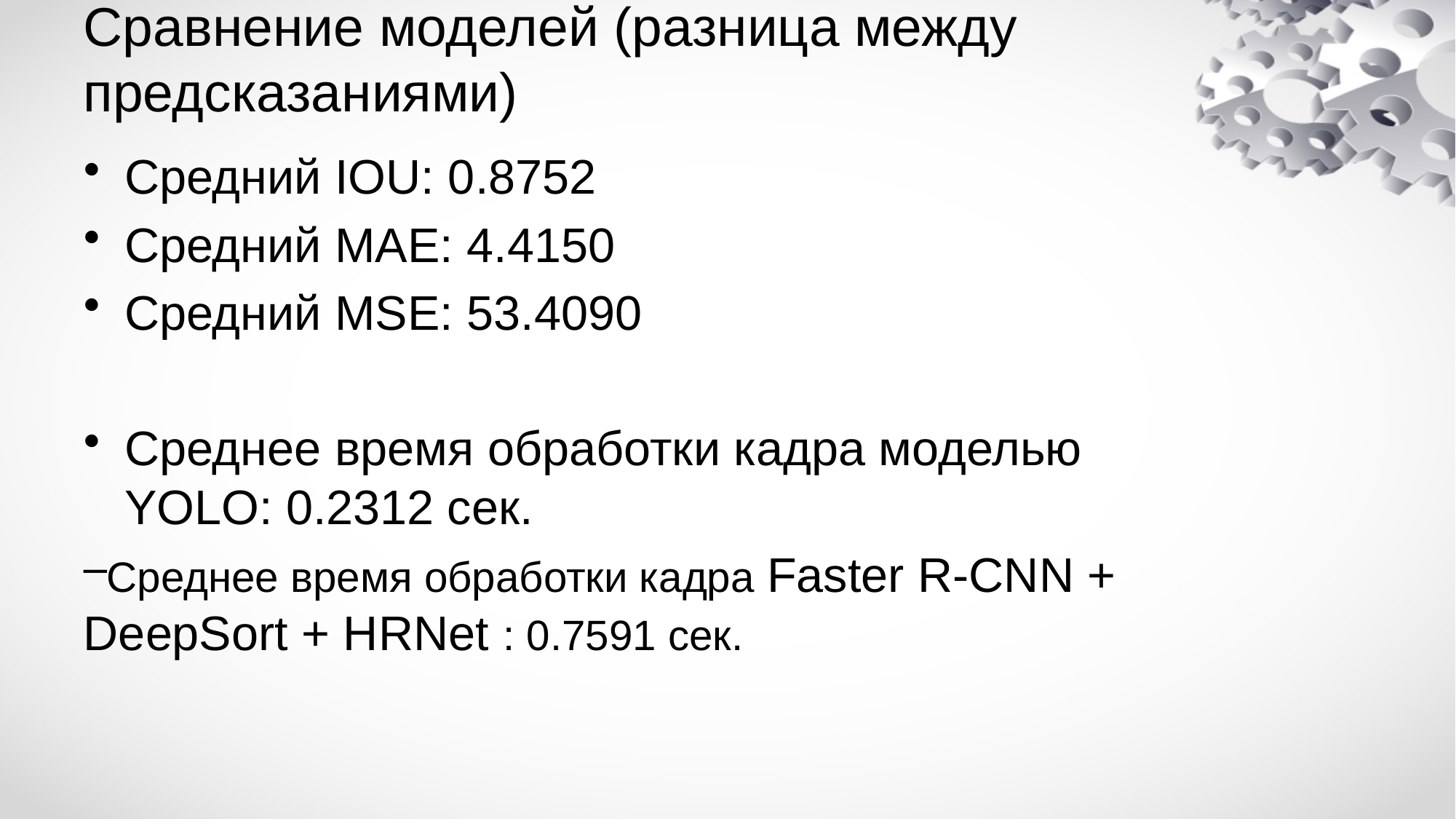

# Сравнение моделей (разница между предсказаниями)
Средний IOU: 0.8752
Средний MAE: 4.4150
Средний MSE: 53.4090

Среднее время обработки кадра моделью YOLO: 0.2312 сек.
Среднее время обработки кадра Faster R-CNN + DeepSort + HRNet : 0.7591 сек.